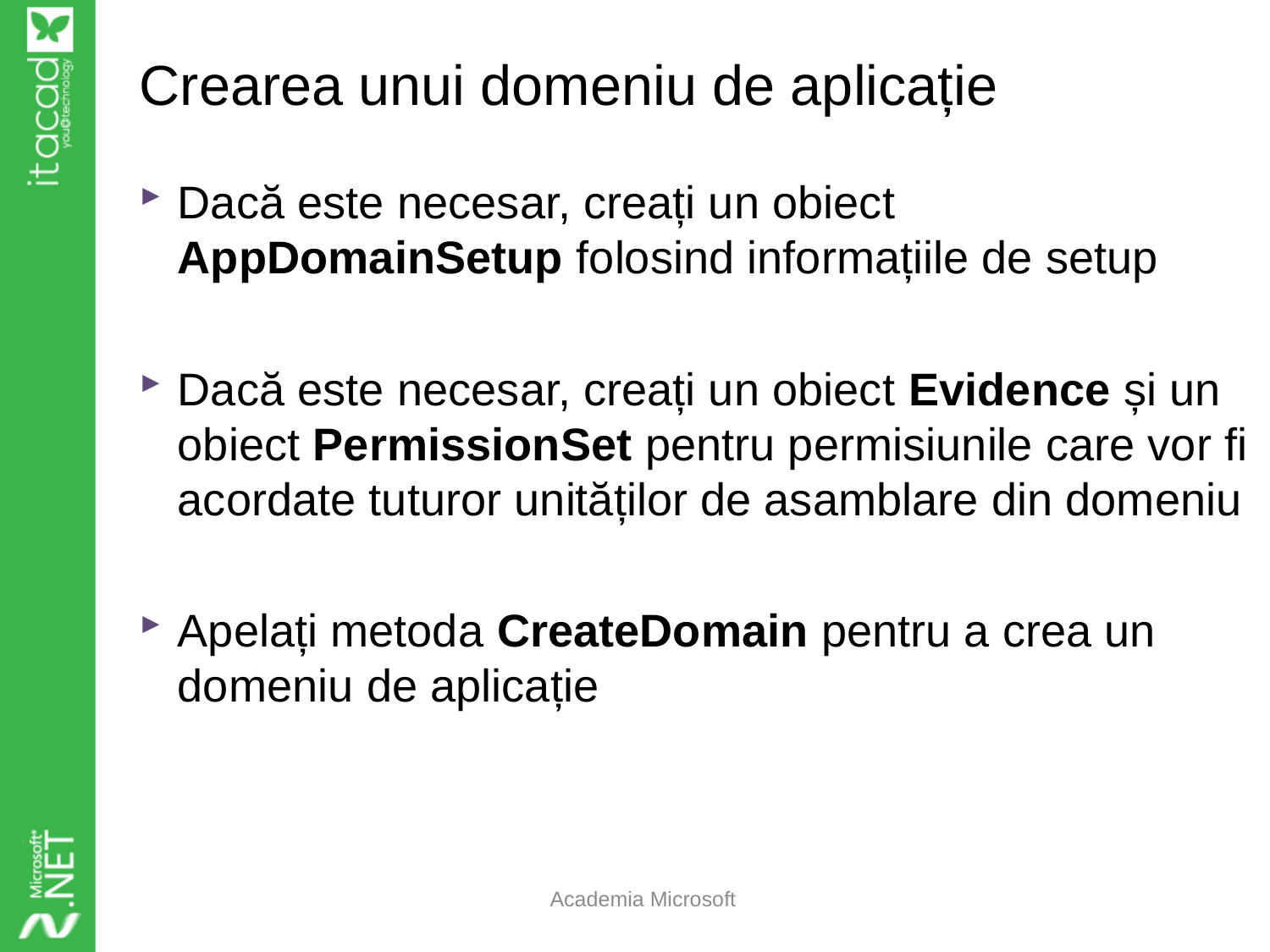

# Crearea unui domeniu de aplicație
Dacă este necesar, creați un obiect AppDomainSetup folosind informațiile de setup

Dacă este necesar, creați un obiect Evidence și un obiect PermissionSet pentru permisiunile care vor fi acordate tuturor unităților de asamblare din domeniu

Apelați metoda CreateDomain pentru a crea un domeniu de aplicație

Academia Microsoft